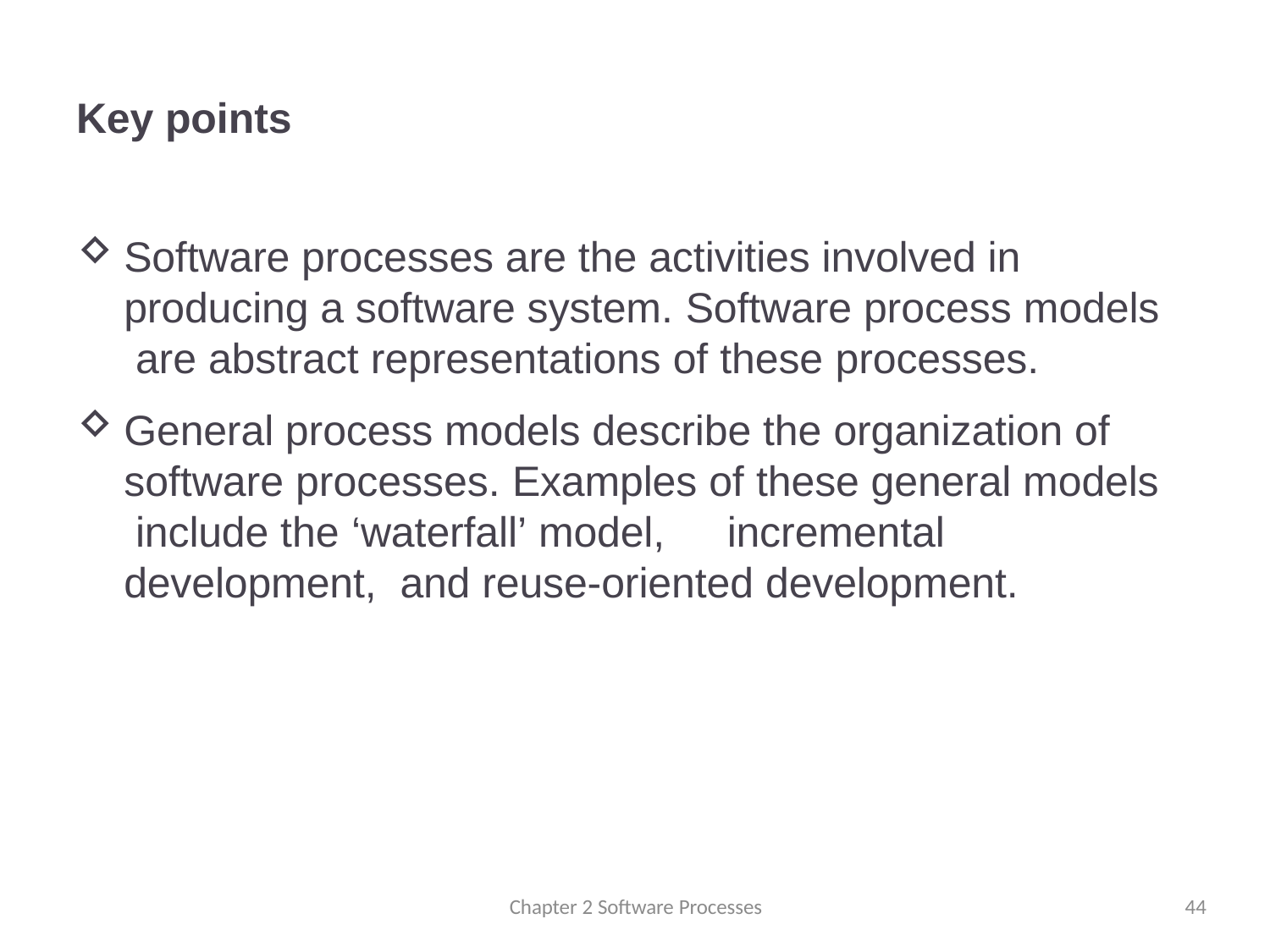

Key points

Software processes are the activities involved in  producing a software system. Software process models  are abstract representations of these processes.
General process models describe the organization of  software processes. Examples of these general models  include the ‘waterfall’ model,	incremental development,  and reuse-oriented development.
Chapter 2 Software Processes
44